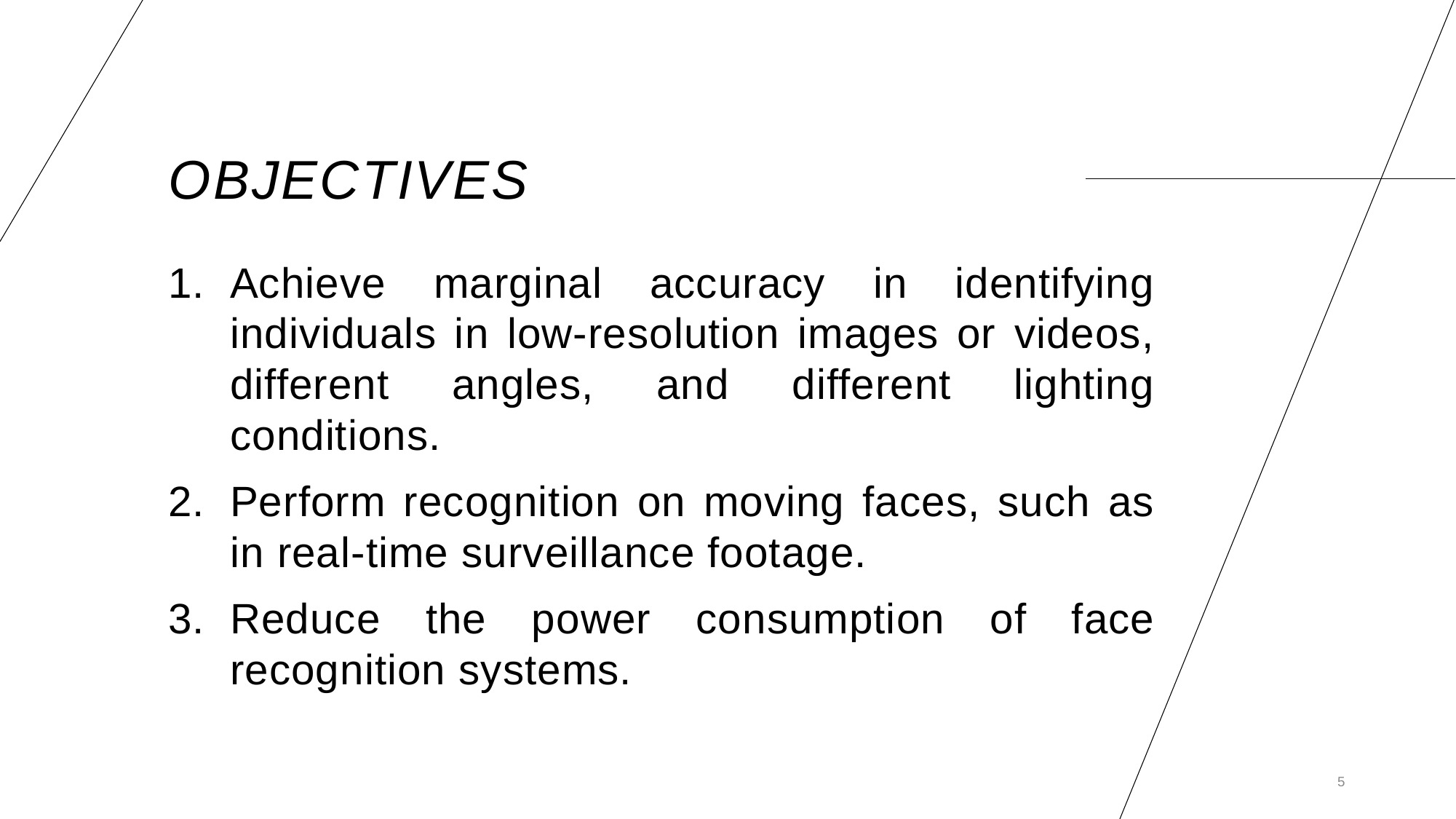

# Objectives
Achieve marginal accuracy in identifying individuals in low-resolution images or videos, different angles, and different lighting conditions.
Perform recognition on moving faces, such as in real-time surveillance footage.
Reduce the power consumption of face recognition systems.
5